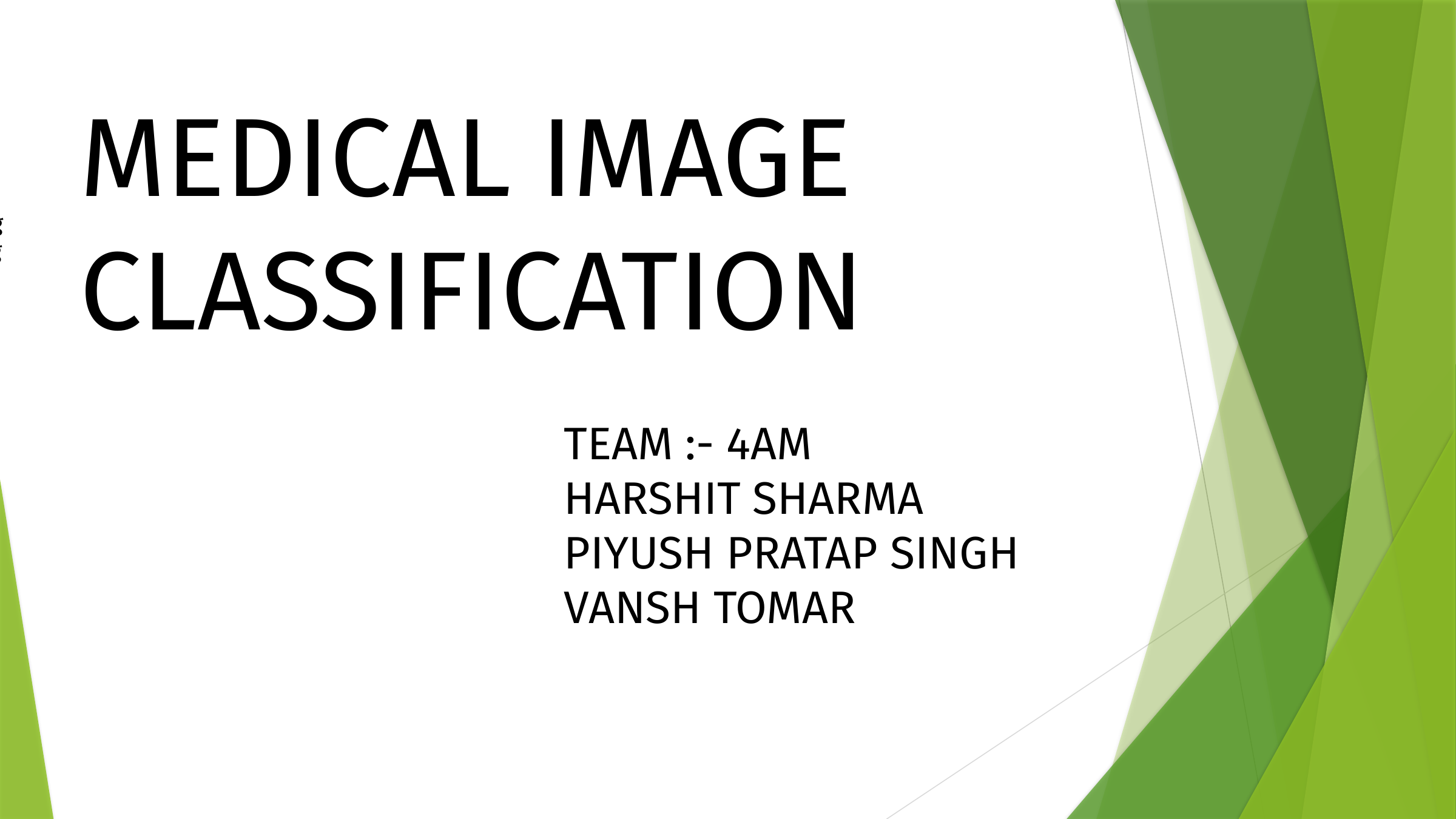

MEDICAL IMAGE CLASSIFICATION
gg
TEAM :- 4AM
HARSHIT SHARMA
PIYUSH PRATAP SINGH
VANSH TOMAR